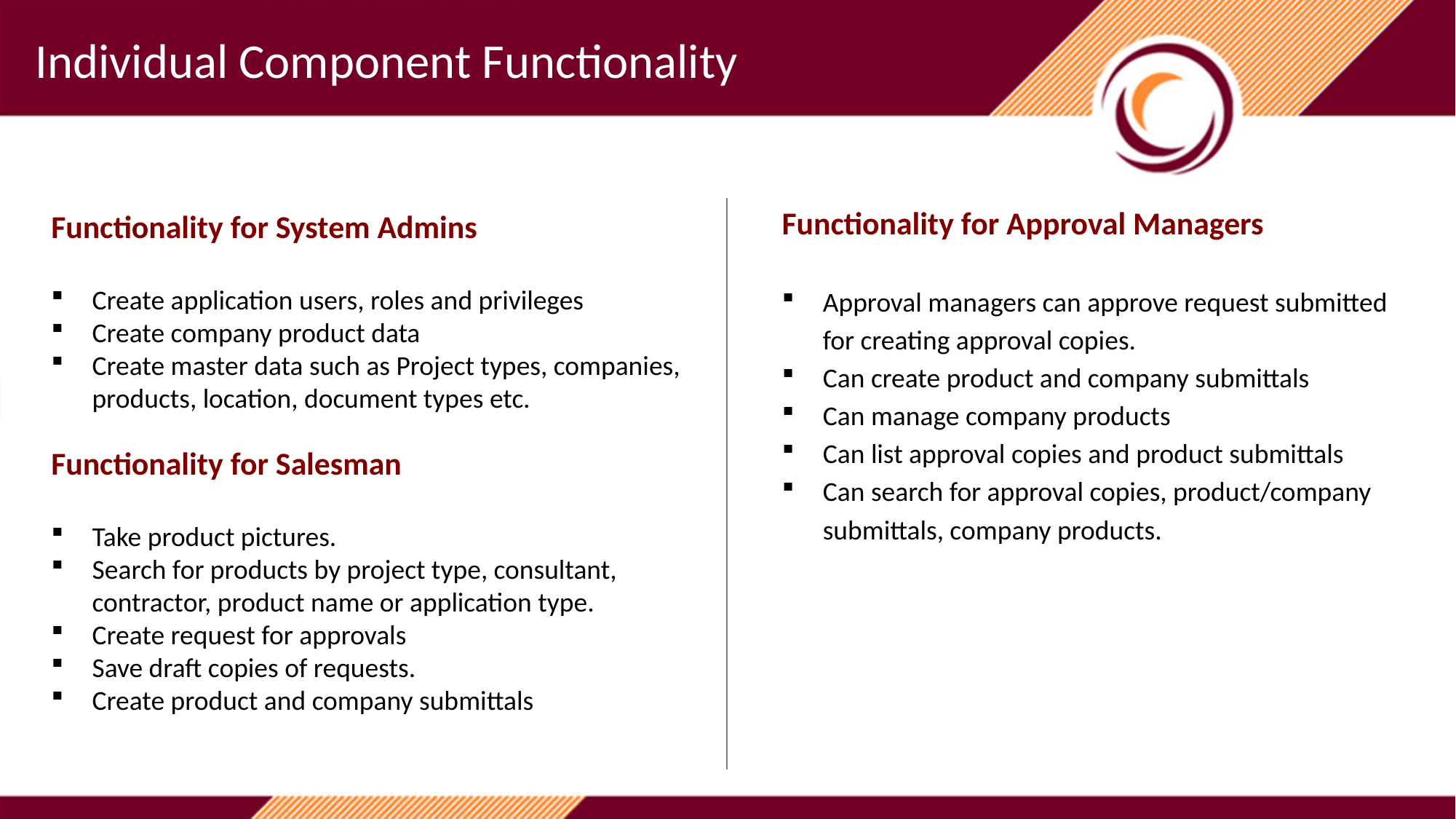

Individual Component Functionality
Functionality for Approval Managers

Approval managers can approve request submitted for creating approval copies.
Can create product and company submittals
Can manage company products
Can list approval copies and product submittals
Can search for approval copies, product/company submittals, company products.
Functionality for System Admins

Create application users, roles and privileges
Create company product data
Create master data such as Project types, companies, products, location, document types etc.

Functionality for Salesman

Take product pictures.
Search for products by project type, consultant, contractor, product name or application type.
Create request for approvals
Save draft copies of requests.
Create product and company submittals